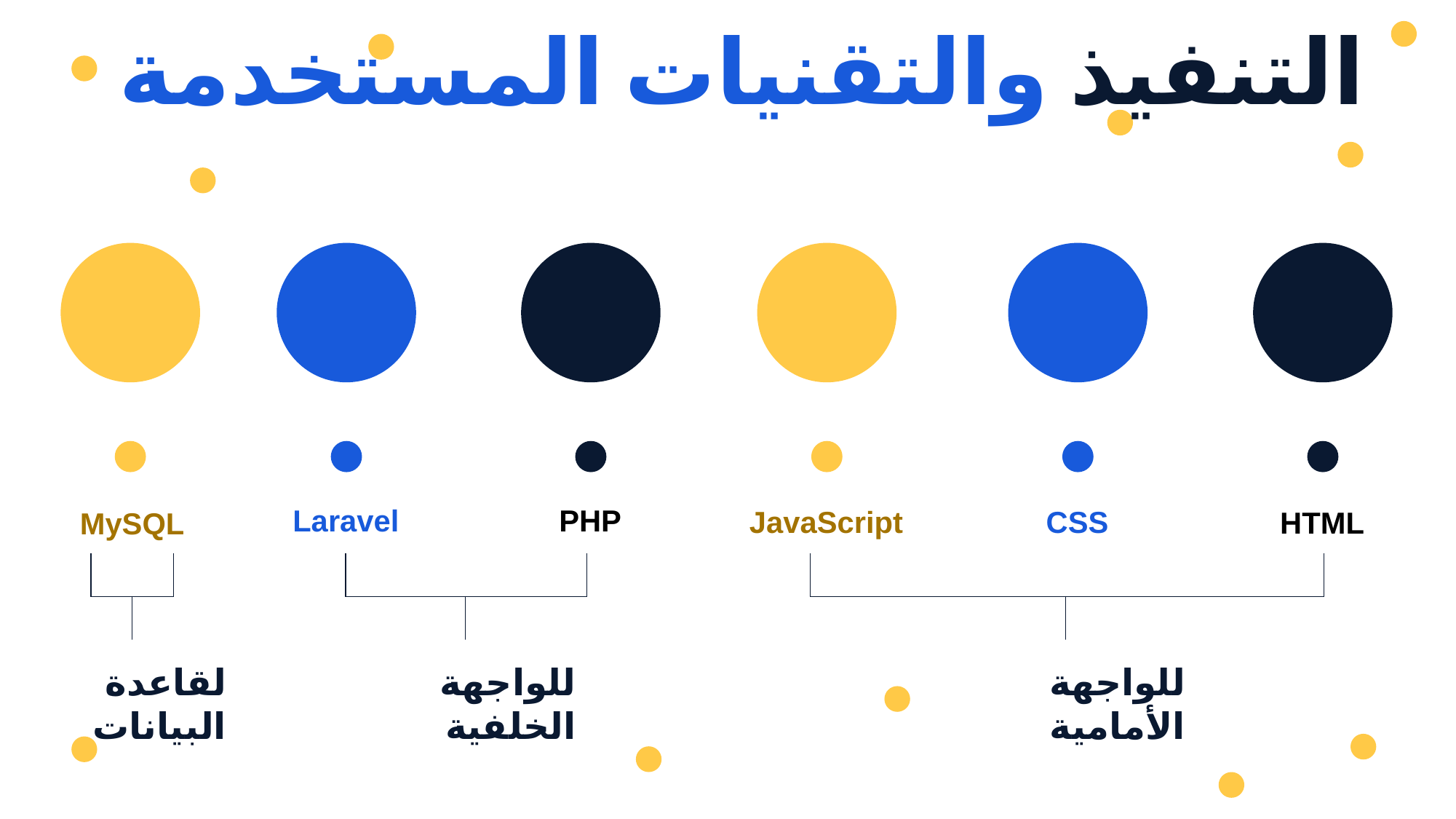

التنفيذ والتقنيات المستخدمة

Laravel

PHP

JavaScript

CSS

HTML

MySQL

لقاعدة البيانات
للواجهة الخلفية
للواجهة الأمامية